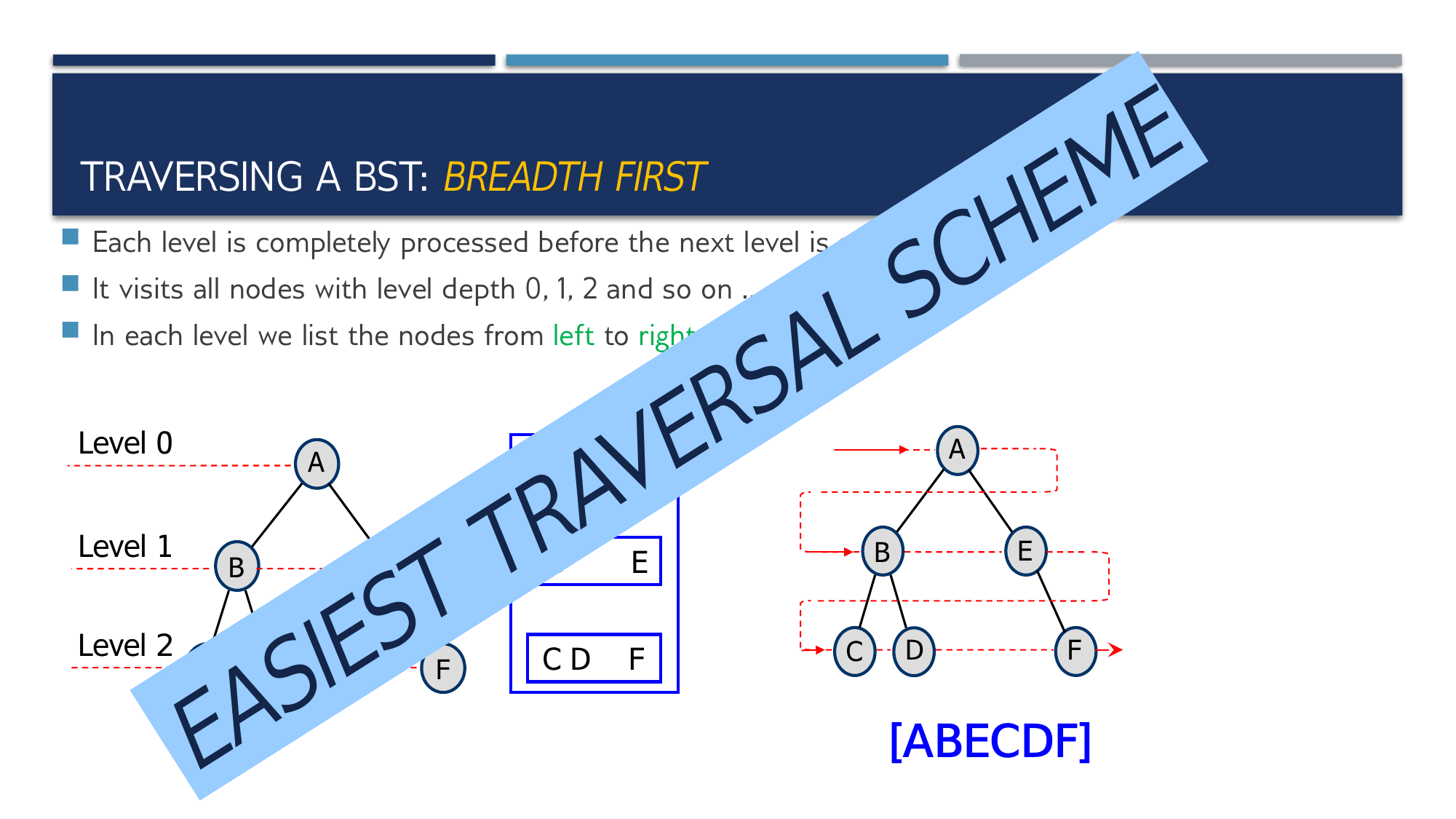

# Traversing a BST: breadth first
Each level is completely processed before the next level is started.
It visits all nodes with level depth 0, 1, 2 and so on ….
In each level we list the nodes from left to right.
EASIEST TRAVERSAL SCHEME
Level 0

 A

 B

 E

 C

 F

 D

Level 1

Level 2

 A

 B

 E

 F

 C
 D

A

B       E

C D    F
[ABECDF]